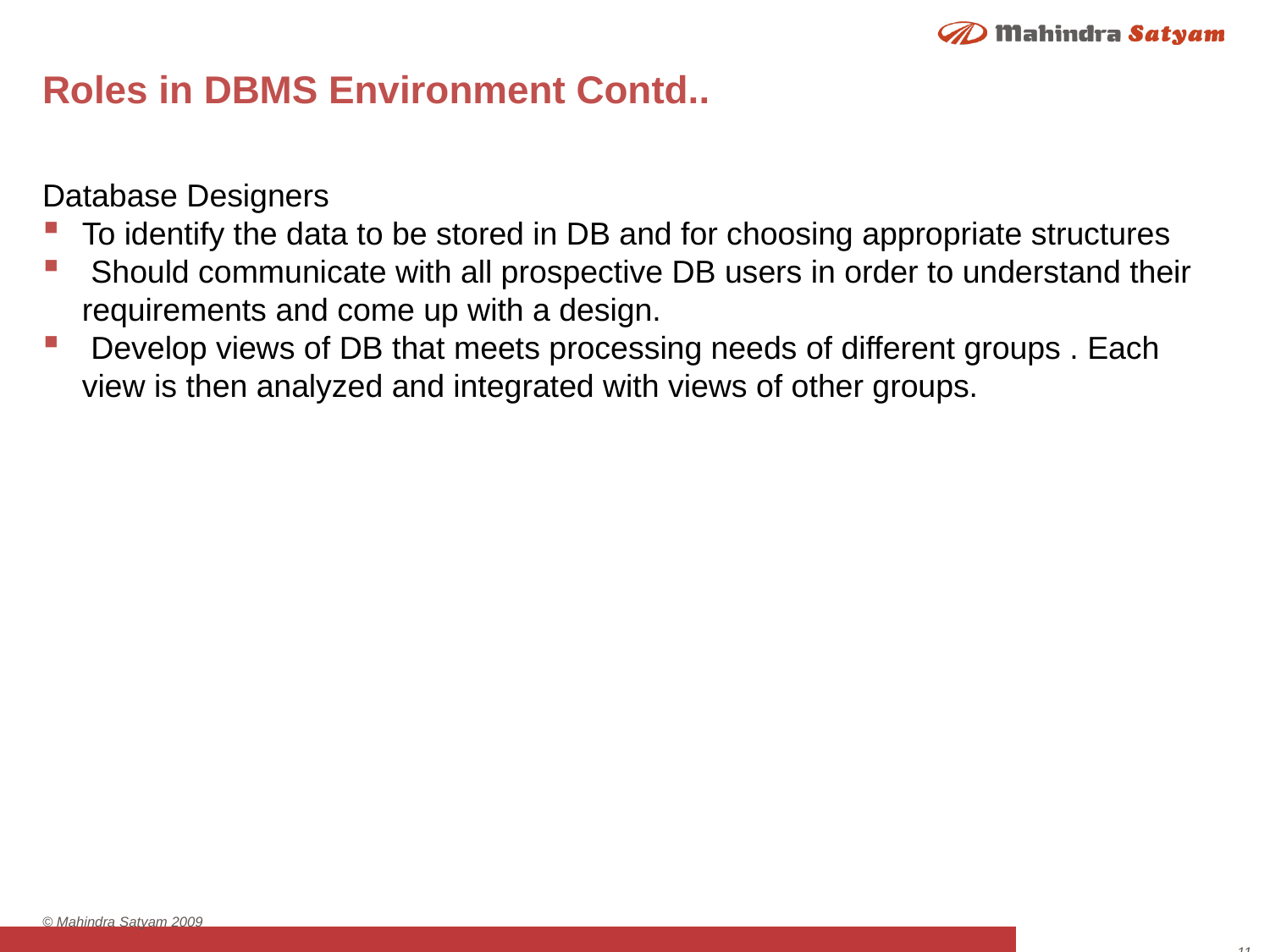

# Roles in DBMS Environment Contd..
Database Designers
To identify the data to be stored in DB and for choosing appropriate structures
 Should communicate with all prospective DB users in order to understand their requirements and come up with a design.
 Develop views of DB that meets processing needs of different groups . Each view is then analyzed and integrated with views of other groups.